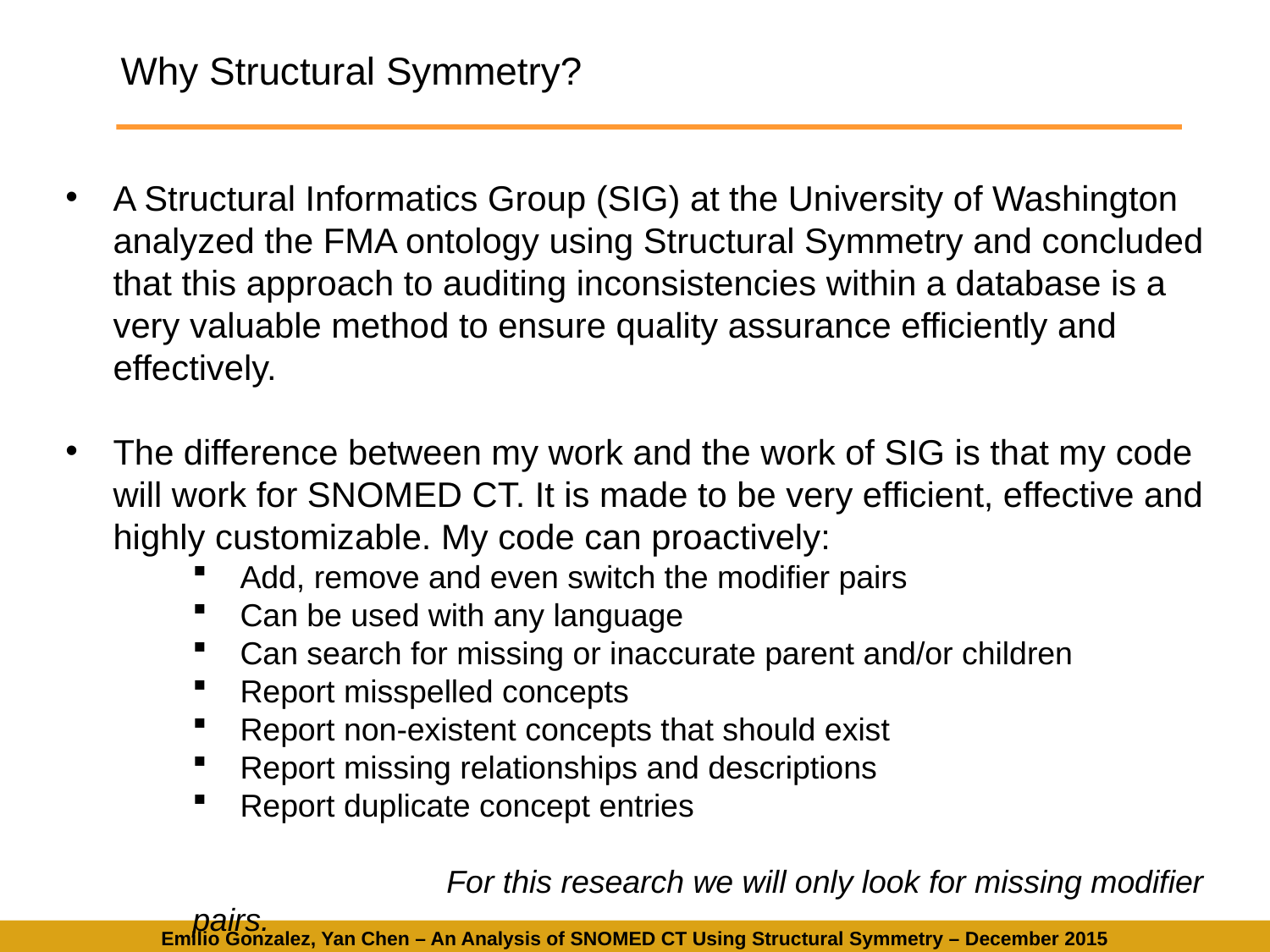

Why Structural Symmetry?

A Structural Informatics Group (SIG) at the University of Washington analyzed the FMA ontology using Structural Symmetry and concluded that this approach to auditing inconsistencies within a database is a very valuable method to ensure quality assurance efficiently and effectively.

The difference between my work and the work of SIG is that my code will work for SNOMED CT. It is made to be very efficient, effective and highly customizable. My code can proactively:
Add, remove and even switch the modifier pairs
Can be used with any language
Can search for missing or inaccurate parent and/or children
Report misspelled concepts
Report non-existent concepts that should exist
Report missing relationships and descriptions
Report duplicate concept entries

		For this research we will only look for missing modifier pairs.
Emilio Gonzalez, Yan Chen – An Analysis of SNOMED CT Using Structural Symmetry – December 2015